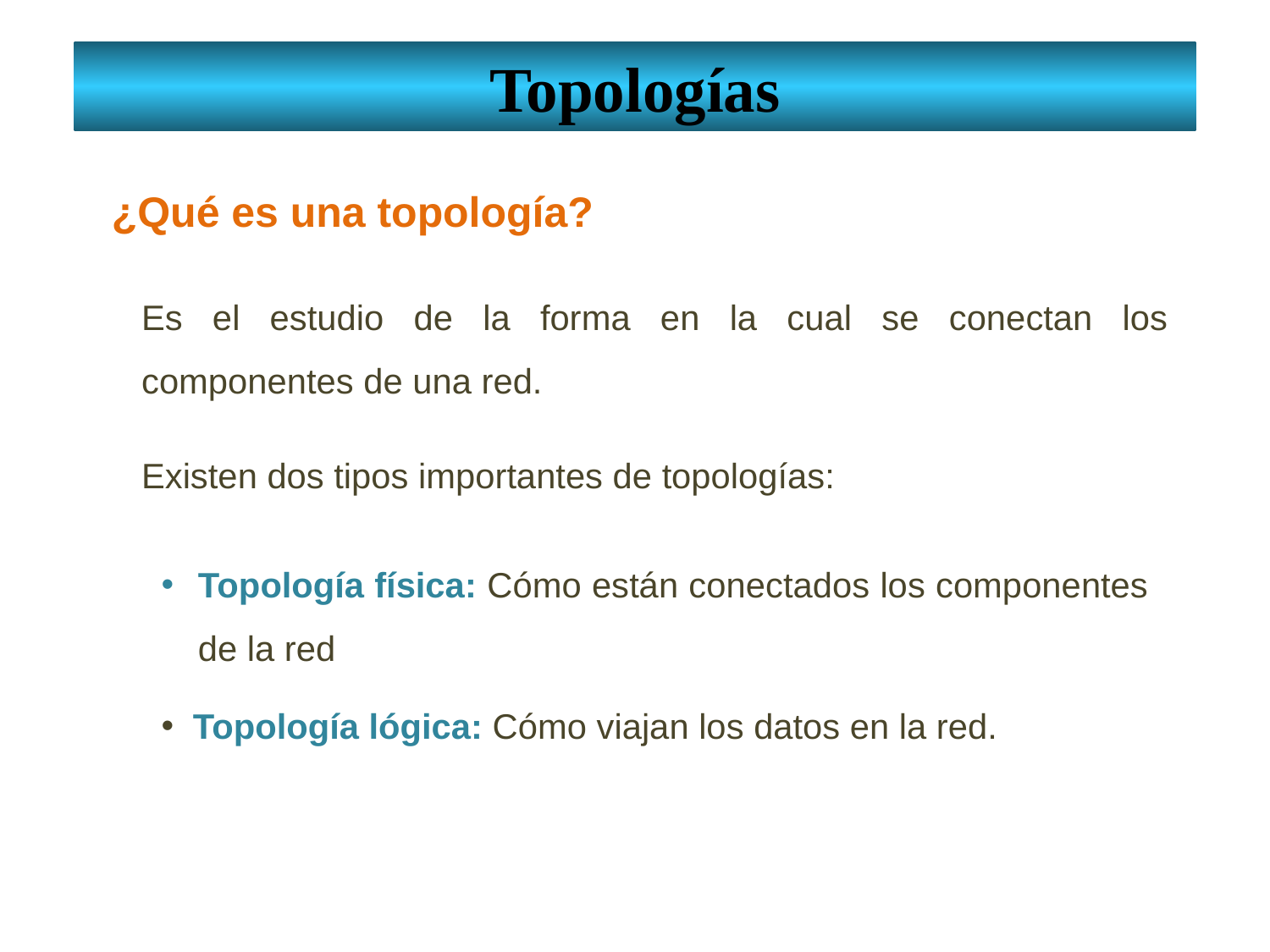

Topologías
¿Qué es una topología?
Es el estudio de la forma en la cual se conectan los componentes de una red.
Existen dos tipos importantes de topologías:
Topología física: Cómo están conectados los componentes de la red
  Topología lógica: Cómo viajan los datos en la red.